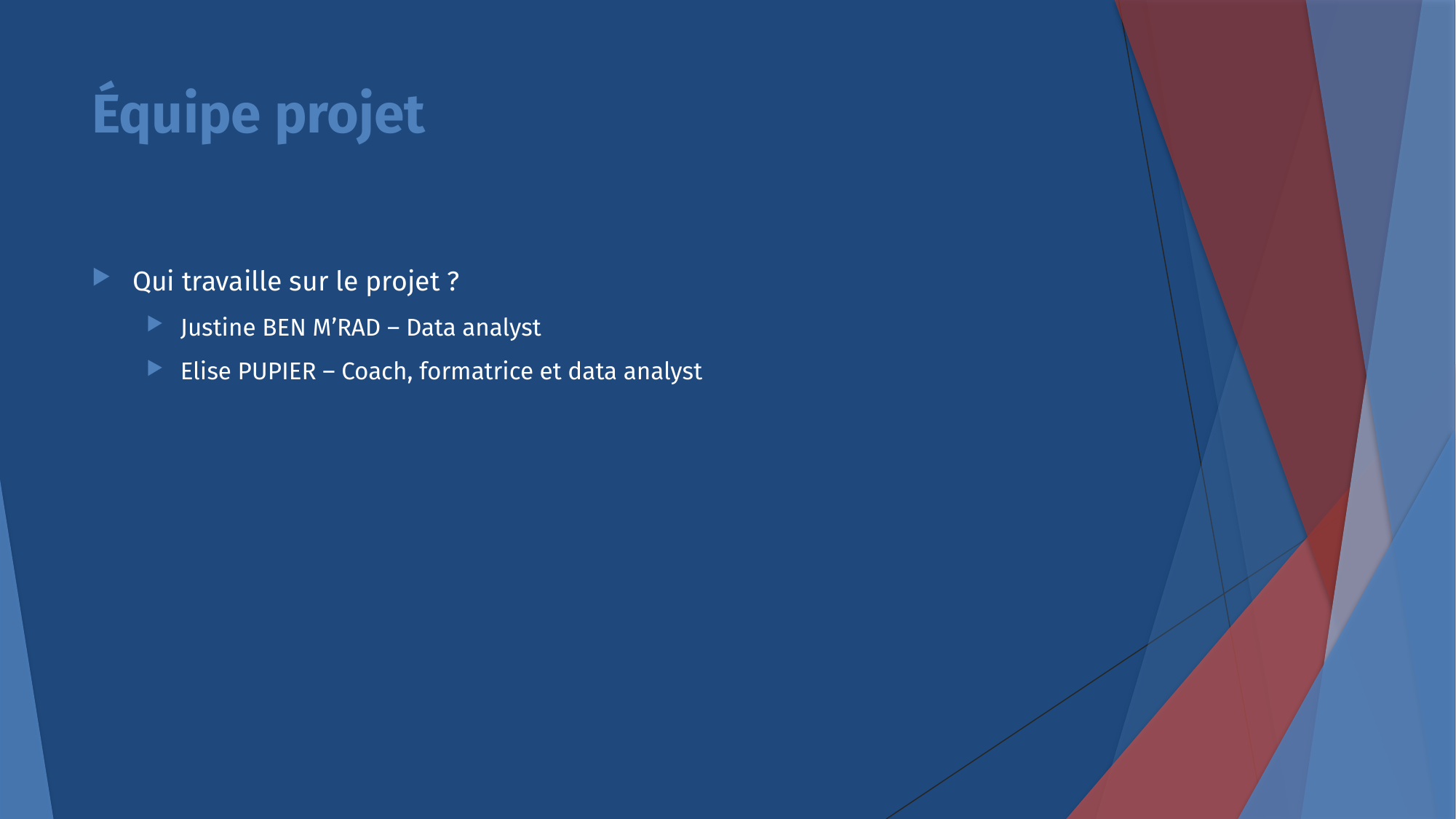

# Équipe projet
Qui travaille sur le projet ?
Justine BEN M’RAD – Data analyst
Elise PUPIER – Coach, formatrice et data analyst